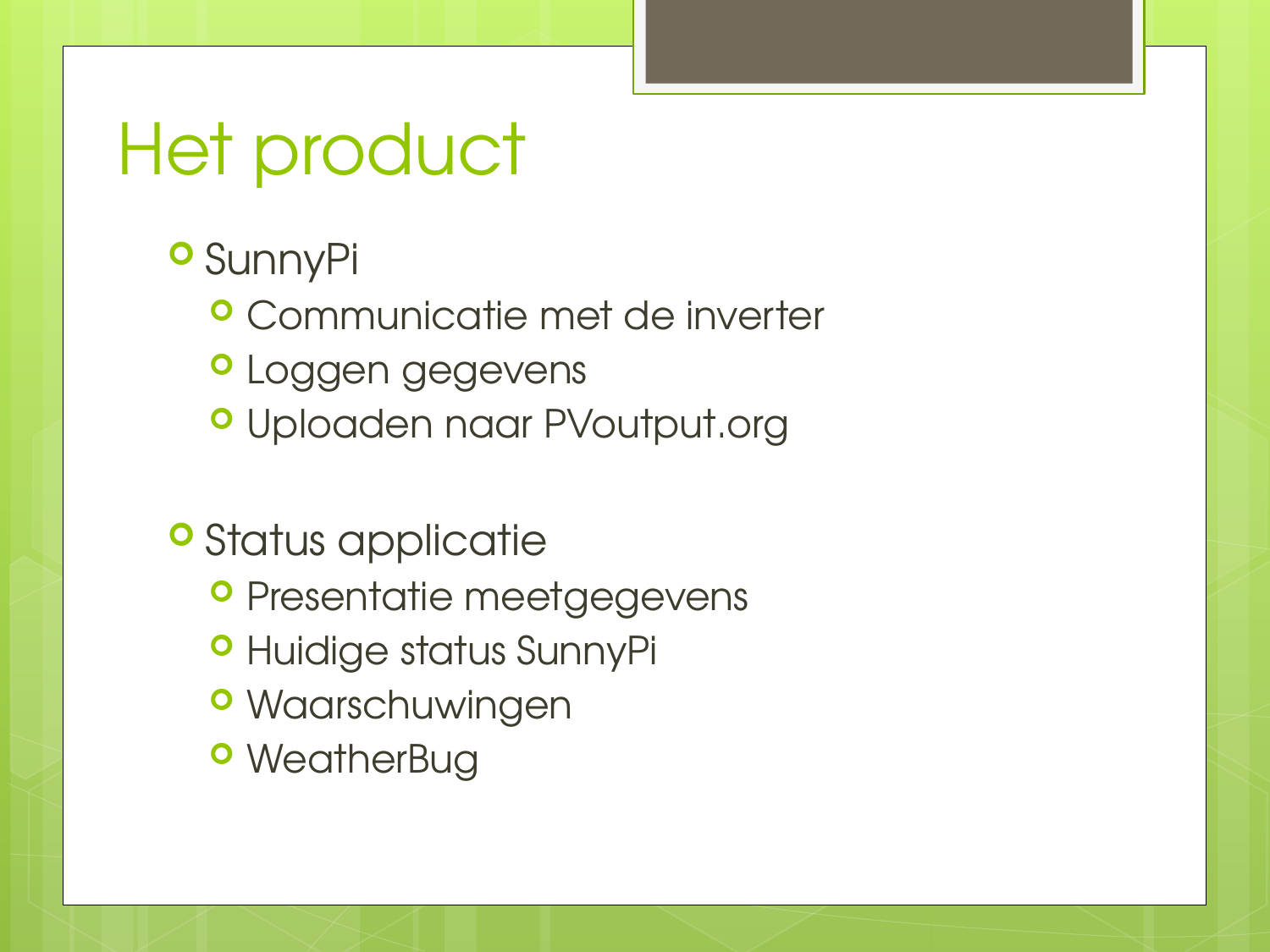

# Het product
SunnyPi
Communicatie met de inverter
Loggen gegevens
Uploaden naar PVoutput.org

Status applicatie
Presentatie meetgegevens
Huidige status SunnyPi
Waarschuwingen
WeatherBug